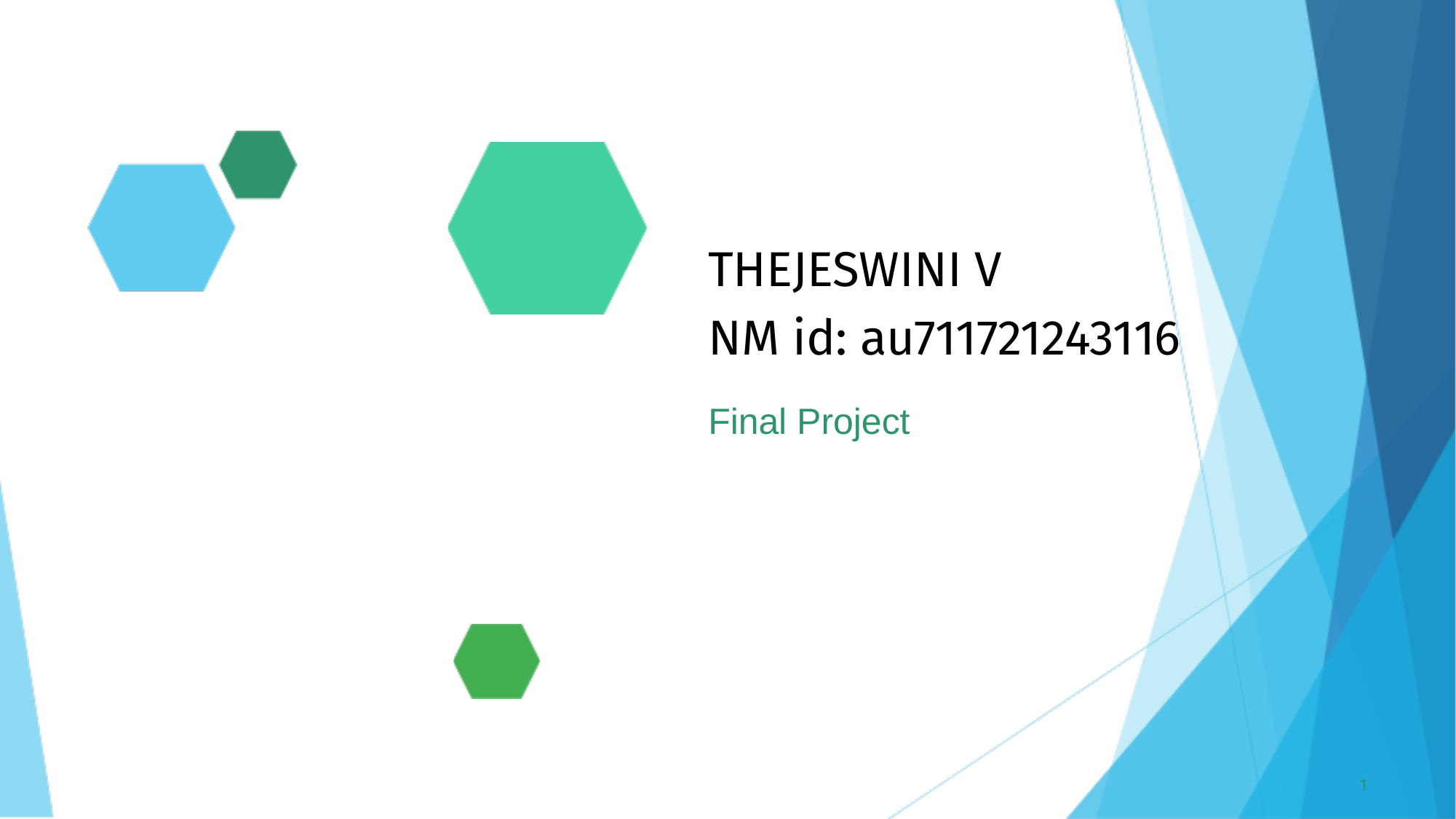

THEJESWINI V
NM id: au711721243116
Final Project

1